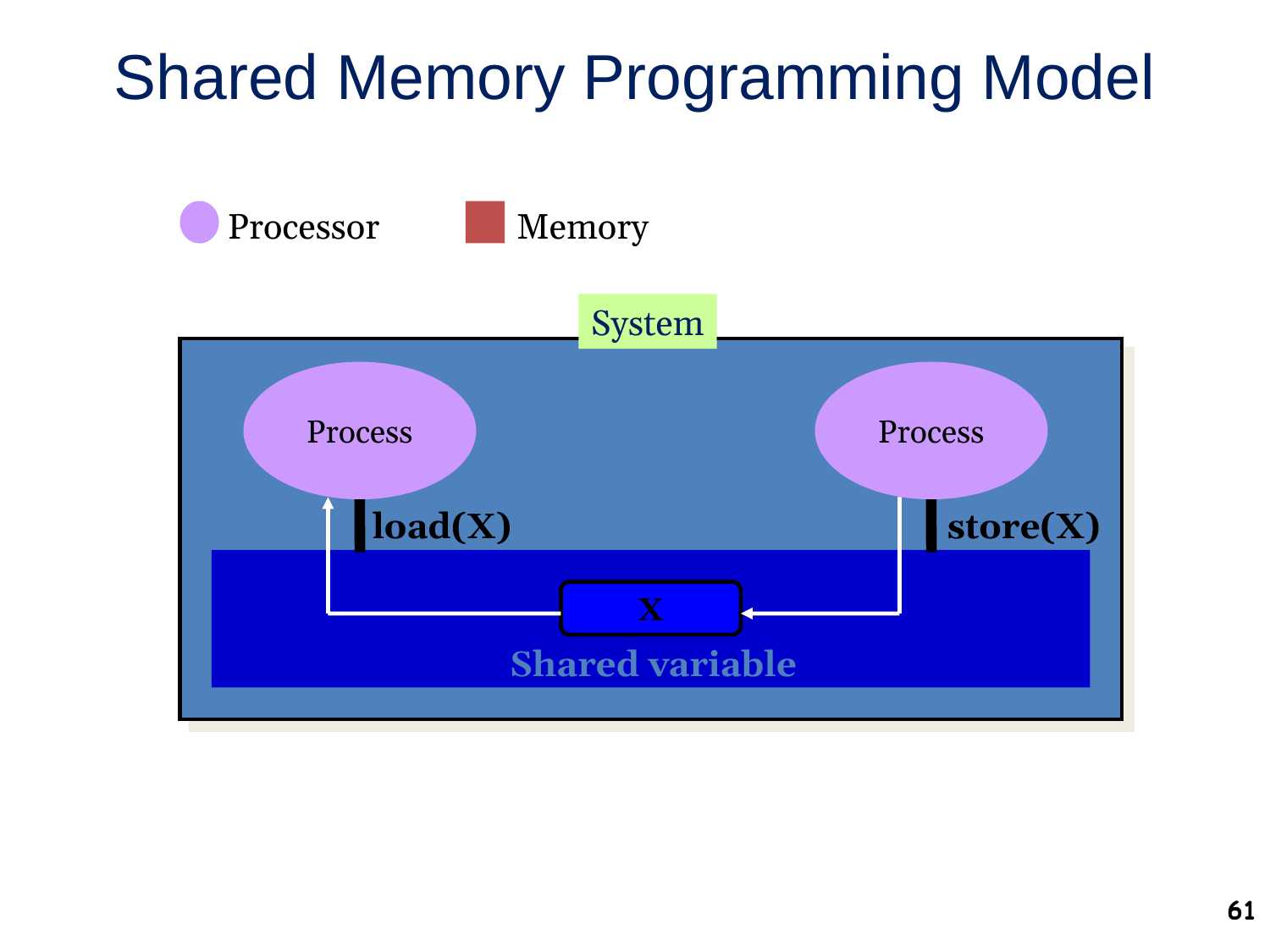

Shared Memory Programming Model
Processor
Memory

System

Process
Process

load(X)

store(X)

X

Shared variable
61